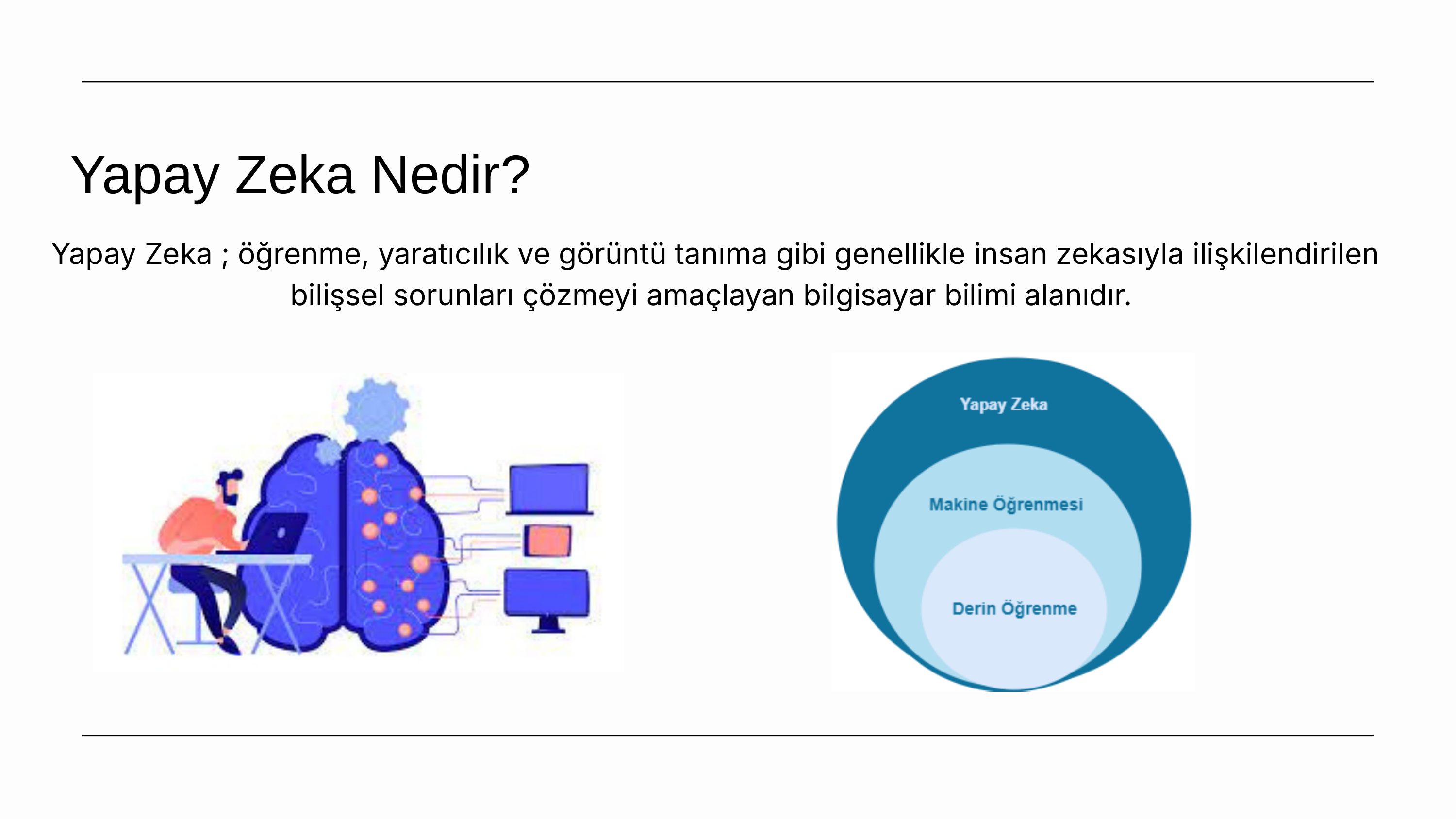

Yapay Zeka Nedir?
Yapay Zeka ; öğrenme, yaratıcılık ve görüntü tanıma gibi genellikle insan zekasıyla ilişkilendirilen bilişsel sorunları çözmeyi amaçlayan bilgisayar bilimi alanıdır.